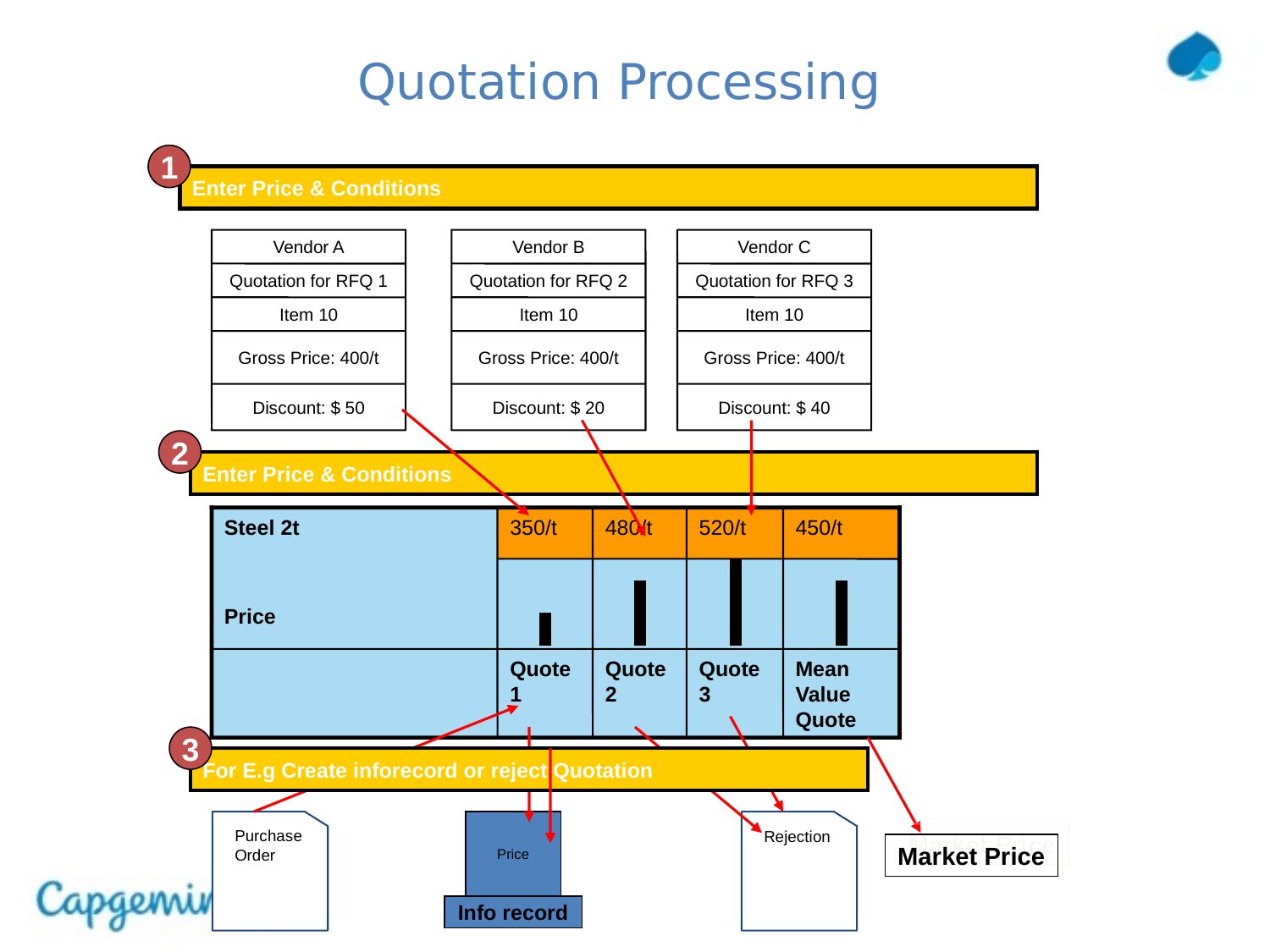

# Quotation Processing
1
Enter Price & Conditions
Vendor A

Vendor B

Vendor C

Quotation for RFQ 1

Quotation for RFQ 2

Quotation for RFQ 3

Item 10

Item 10

Item 10

Gross Price: 400/t

Gross Price: 400/t

Gross Price: 400/t

Discount: $ 50

Discount: $ 20

Discount: $ 40

2
Enter Price & Conditions
Steel 2t

Price

350/t

520/t

450/t

Quote 1
Quote2
Quote 3
Mean Value Quote

480/t

3

For E.g Create inforecord or reject Quotation

Price

Purchase Order
Rejection
Market Price
Info record